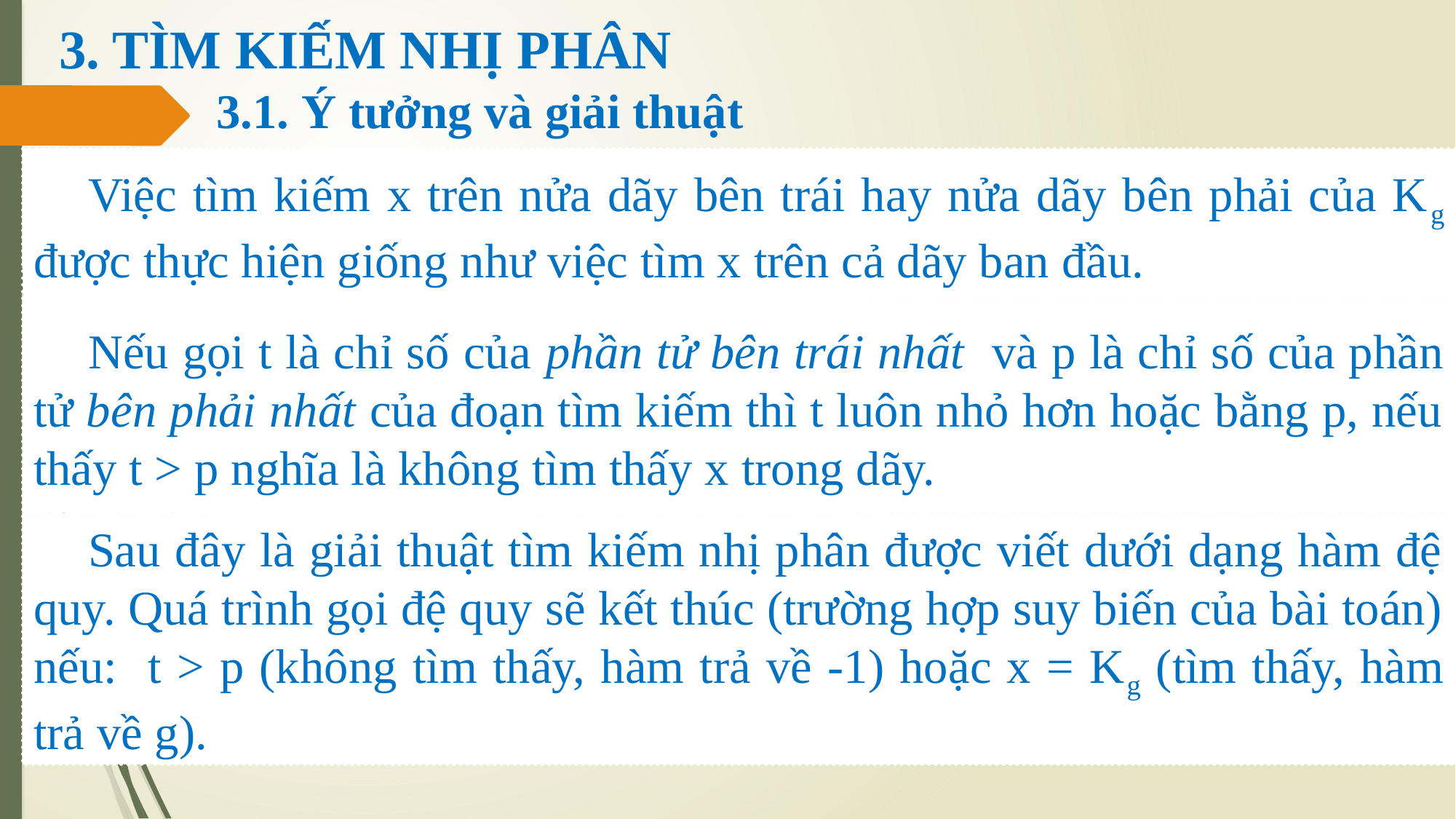

# 3. TÌM KIẾM NHỊ PHÂN
3.1. Ý tưởng và giải thuật
Việc tìm kiếm x trên nửa dãy bên trái hay nửa dãy bên phải của Kg được thực hiện giống như việc tìm x trên cả dãy ban đầu.
Nếu gọi t là chỉ số của phần tử bên trái nhất  và p là chỉ số của phần tử bên phải nhất của đoạn tìm kiếm thì t luôn nhỏ hơn hoặc bằng p, nếu thấy t > p nghĩa là không tìm thấy x trong dãy.
Sau đây là giải thuật tìm kiếm nhị phân được viết dưới dạng hàm đệ quy. Quá trình gọi đệ quy sẽ kết thúc (trường hợp suy biến của bài toán) nếu:  t > p (không tìm thấy, hàm trả về -1) hoặc x = Kg (tìm thấy, hàm trả về g).